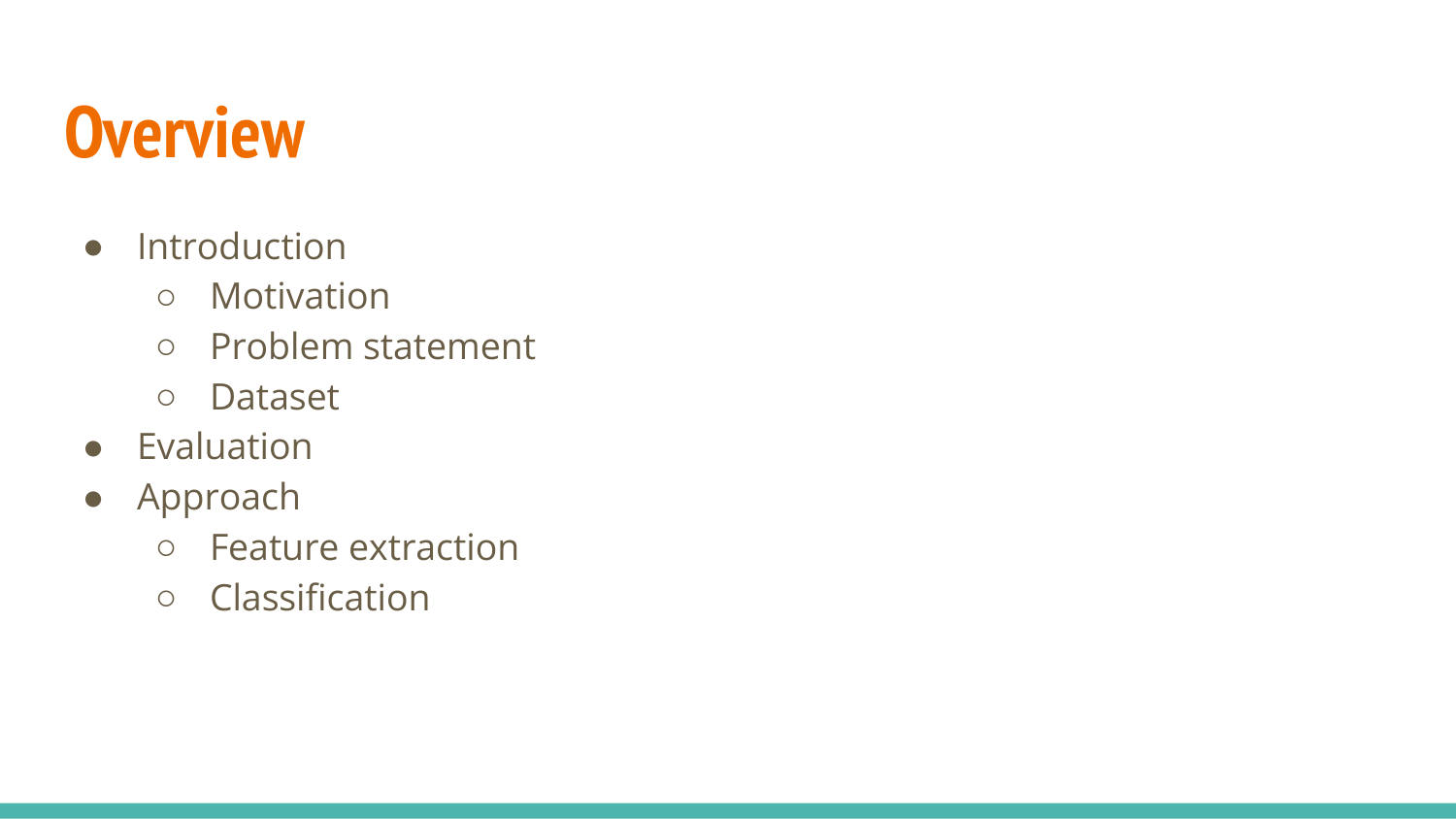

# Overview
Introduction
Motivation
Problem statement
Dataset
Evaluation
Approach
Feature extraction
Classification